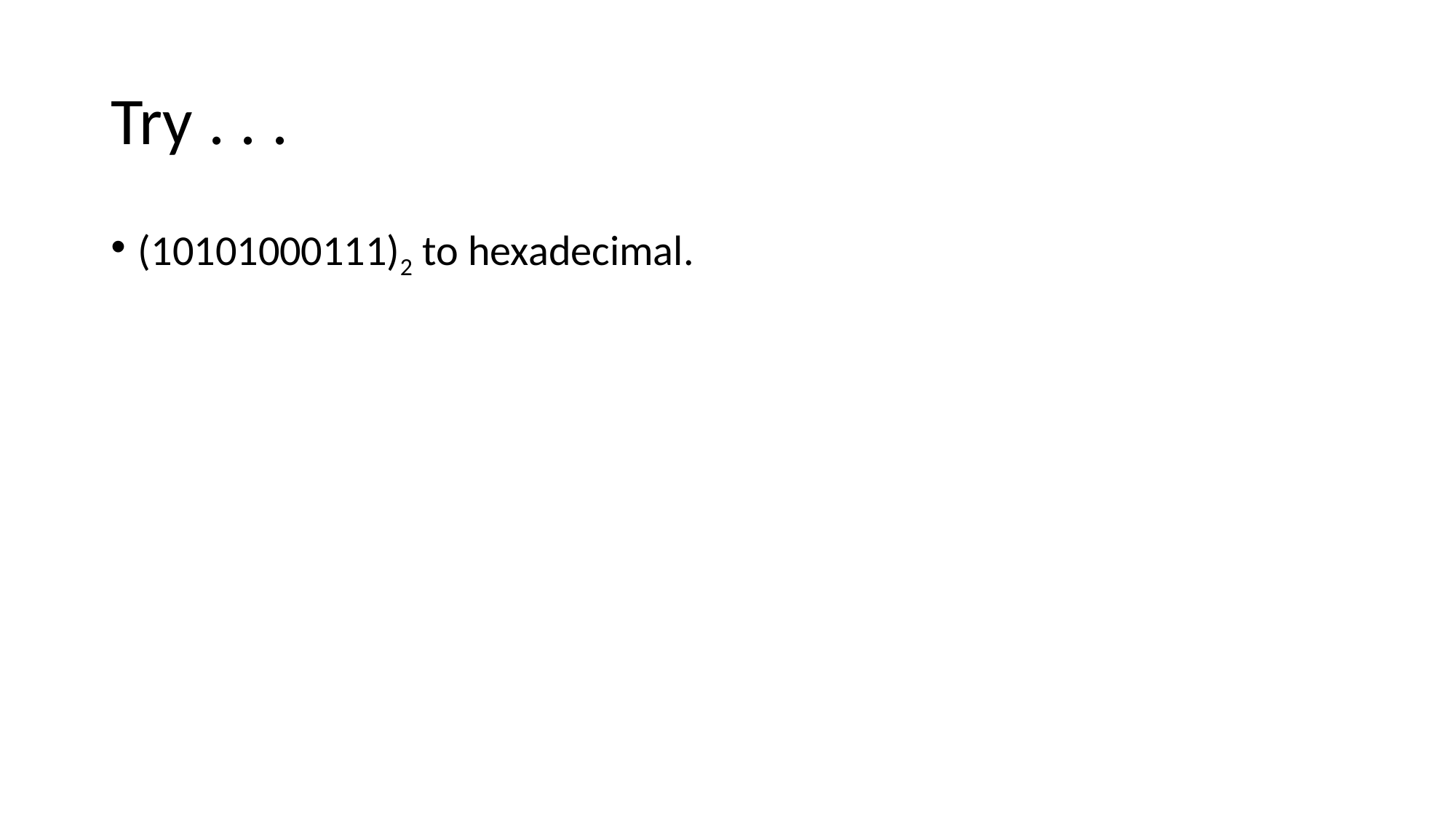

# Try . . .
(10101000111)2 to hexadecimal.